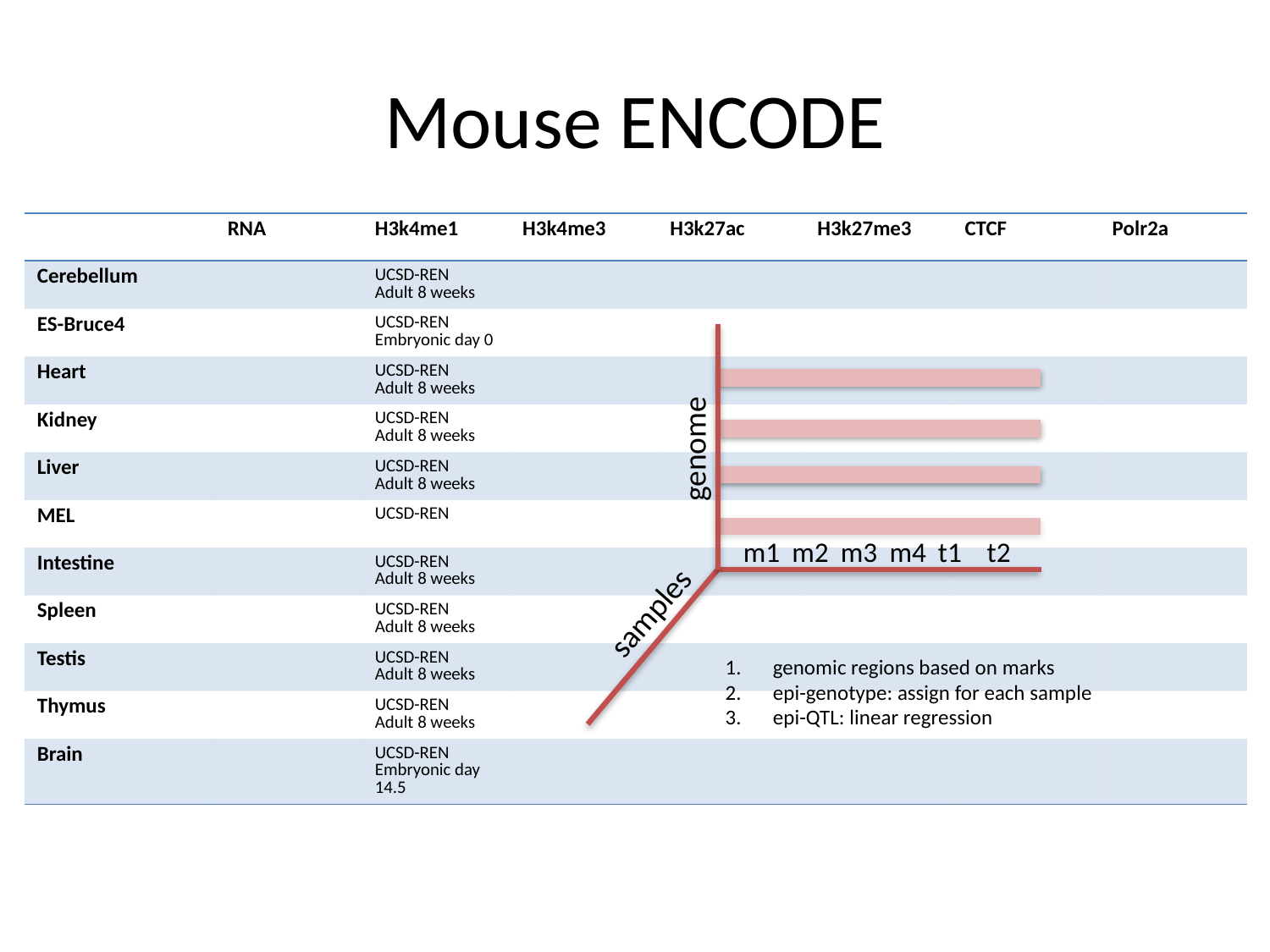

# Mouse ENCODE
|  | RNA | H3k4me1 | H3k4me3 | H3k27ac | H3k27me3 | CTCF | Polr2a |
| --- | --- | --- | --- | --- | --- | --- | --- |
| Cerebellum |  | UCSD-REN Adult 8 weeks |  |  |  |  |  |
| ES-Bruce4 |  | UCSD-REN Embryonic day 0 |  |  |  |  |  |
| Heart |  | UCSD-REN Adult 8 weeks |  |  |  |  |  |
| Kidney |  | UCSD-REN Adult 8 weeks |  |  |  |  |  |
| Liver |  | UCSD-REN Adult 8 weeks |  |  |  |  |  |
| MEL |  | UCSD-REN |  |  |  |  |  |
| Intestine |  | UCSD-REN Adult 8 weeks |  |  |  |  |  |
| Spleen |  | UCSD-REN Adult 8 weeks |  |  |  |  |  |
| Testis |  | UCSD-REN Adult 8 weeks |  |  |  |  |  |
| Thymus |  | UCSD-REN Adult 8 weeks |  |  |  |  |  |
| Brain |  | UCSD-REN Embryonic day 14.5 |  |  |  |  |  |
genome
m1
m2
m3
m4
t1
t2
samples
genomic regions based on marks
epi-genotype: assign for each sample
epi-QTL: linear regression